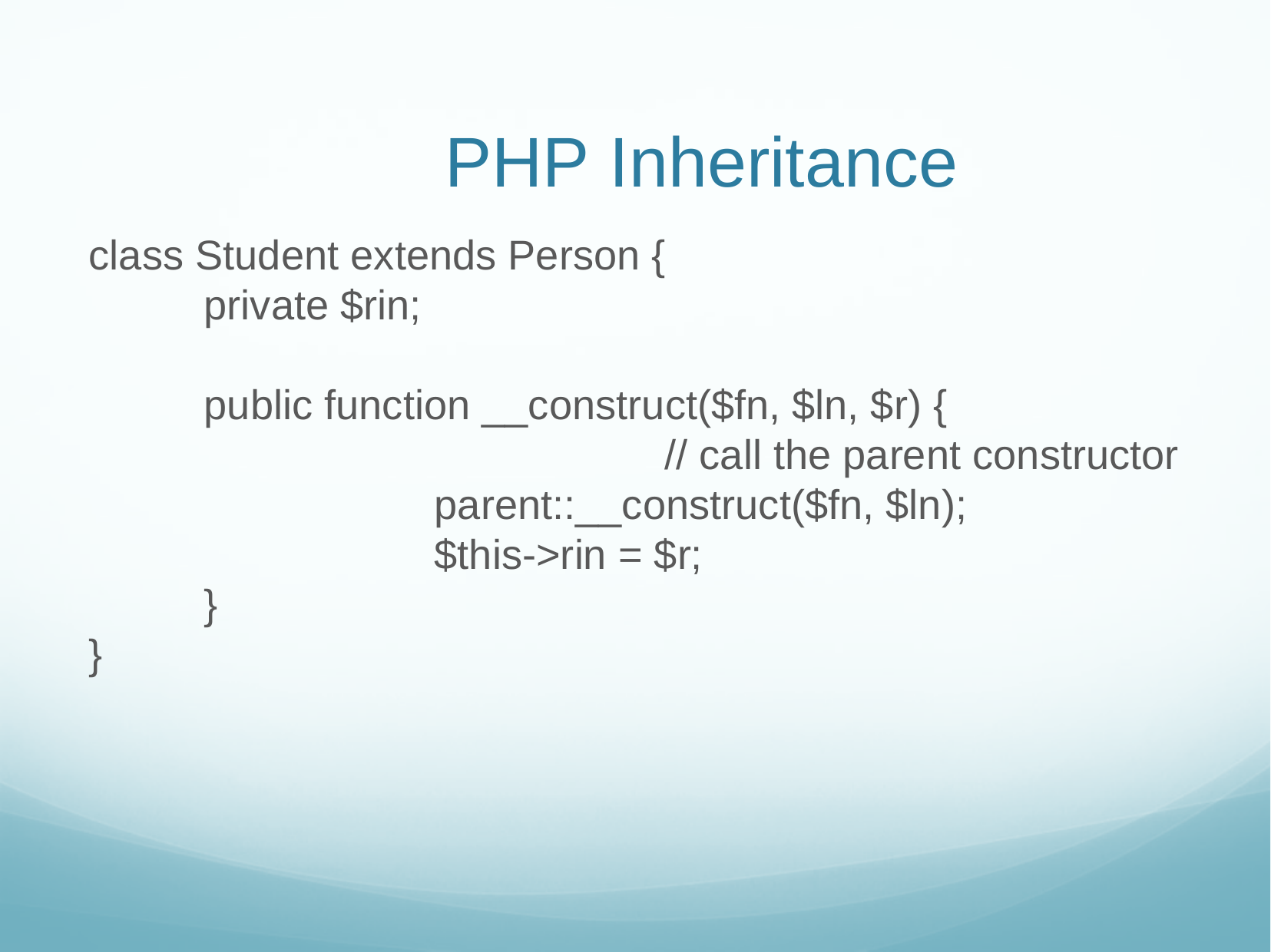

# PHP Inheritance
class Student extends Person {
	private $rin;

	public function __construct($fn, $ln, $r) {
					// call the parent constructor
			parent::__construct($fn, $ln);
			$this->rin = $r;
	}
}